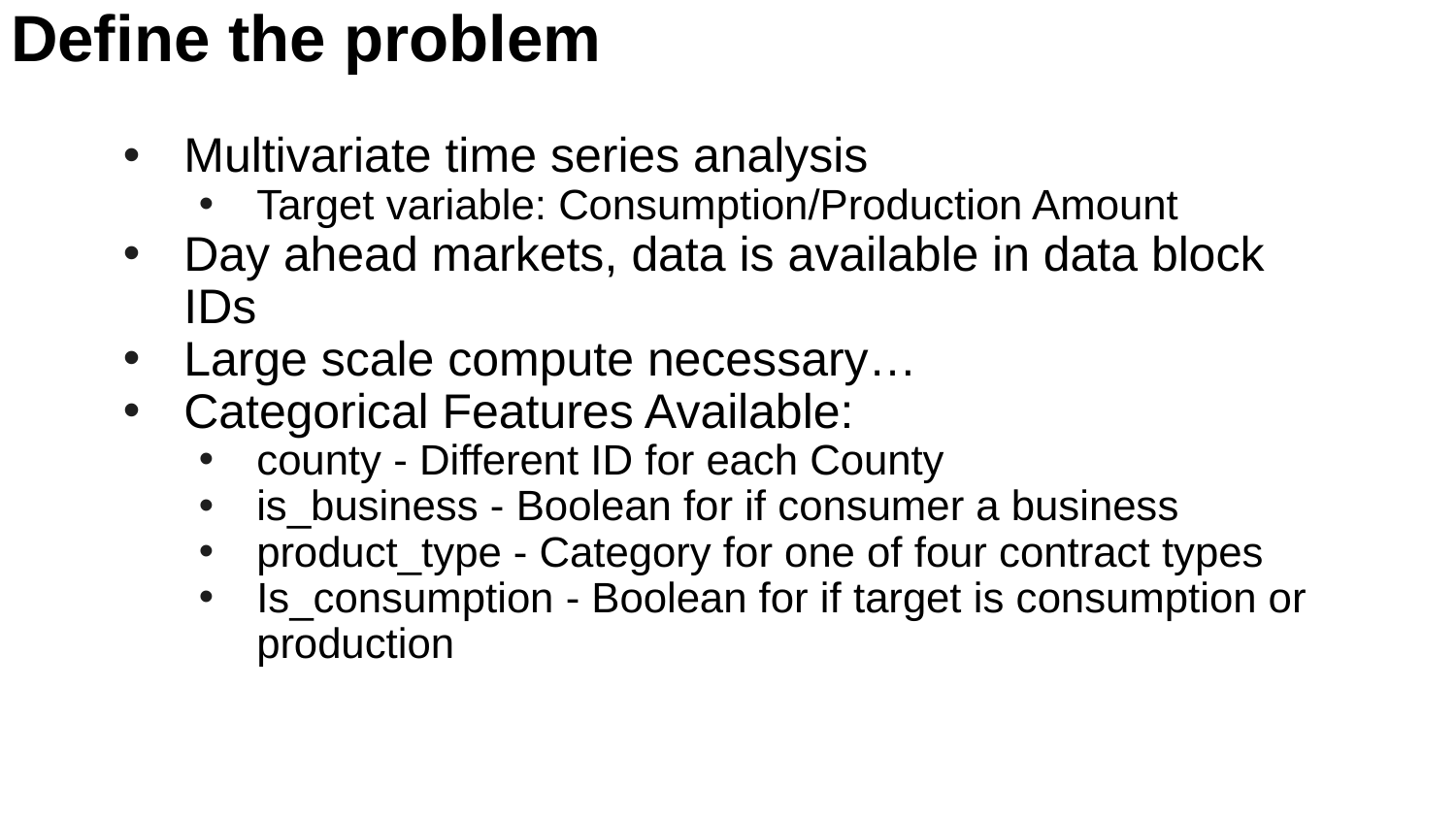

# Define the problem
Multivariate time series analysis
Target variable: Consumption/Production Amount
Day ahead markets, data is available in data block IDs
Large scale compute necessary…
Categorical Features Available:
county - Different ID for each County
is_business - Boolean for if consumer a business
product_type - Category for one of four contract types
Is_consumption - Boolean for if target is consumption or production